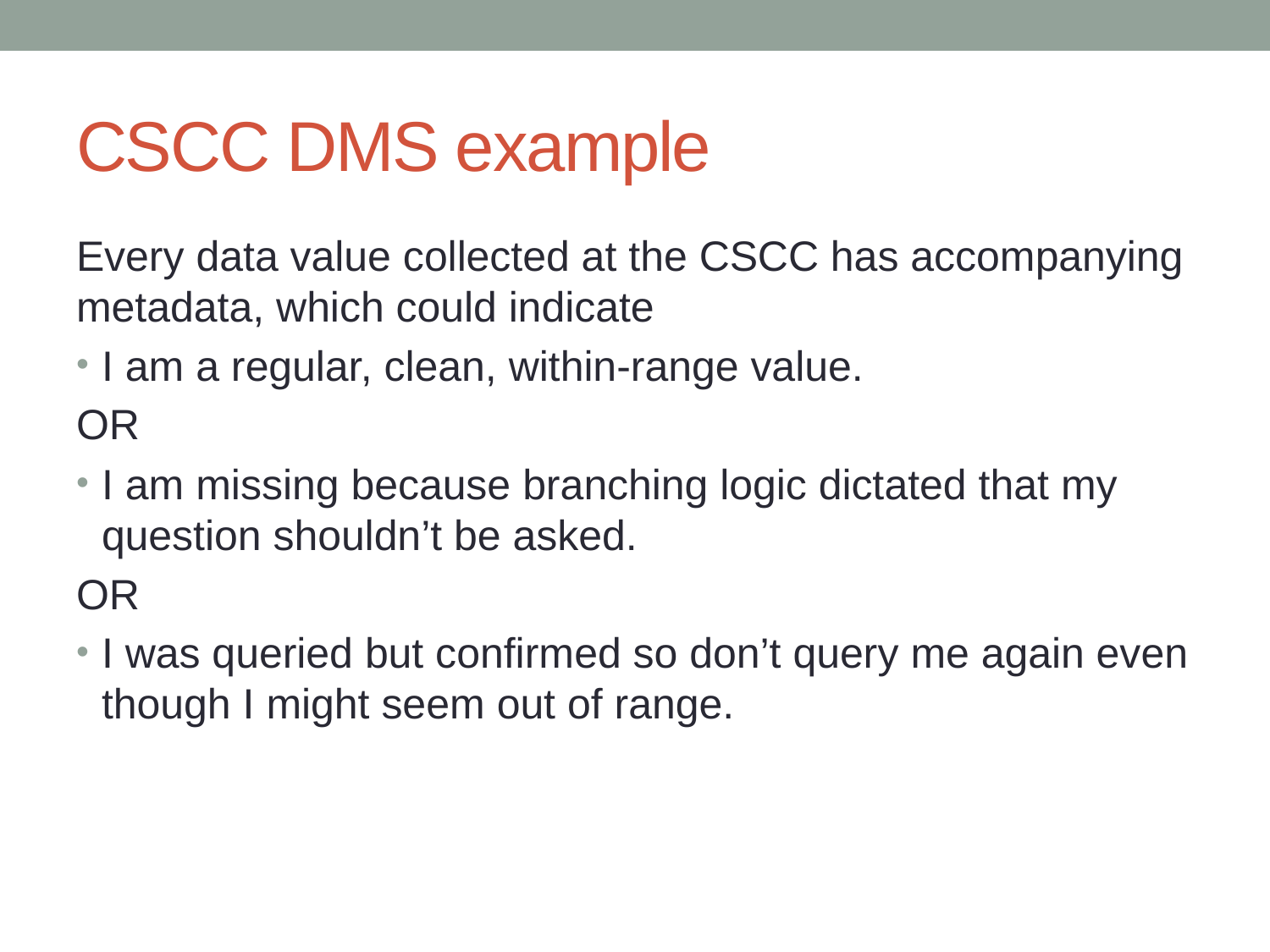

# CSCC DMS example
Every data value collected at the CSCC has accompanying metadata, which could indicate
I am a regular, clean, within-range value.
OR
I am missing because branching logic dictated that my question shouldn’t be asked.
OR
I was queried but confirmed so don’t query me again even though I might seem out of range.